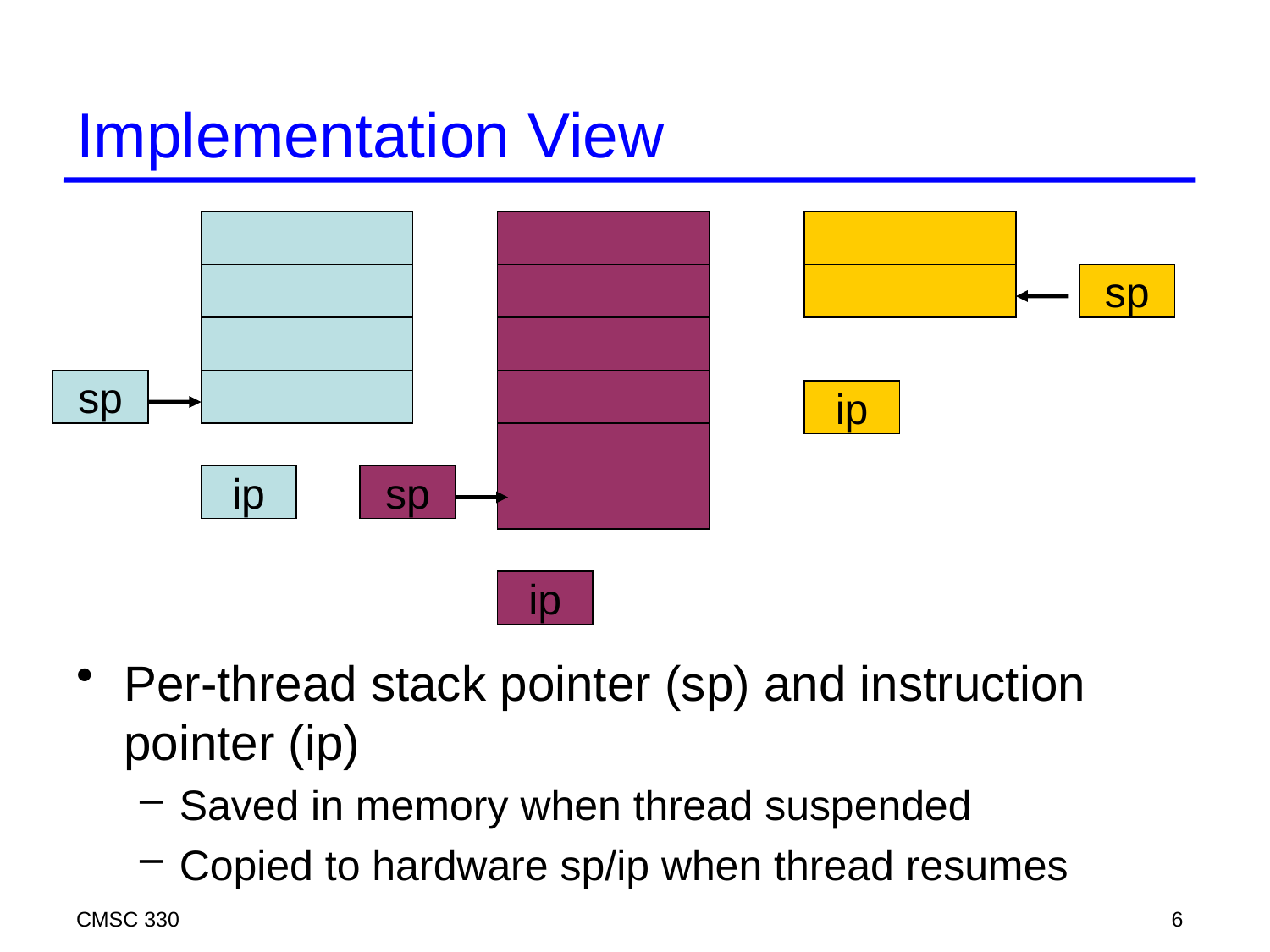

# Implementation View

sp

sp

ip

ip
sp

ip
Per-thread stack pointer (sp) and instruction pointer (ip)
Saved in memory when thread suspended
Copied to hardware sp/ip when thread resumes
CMSC 330
6